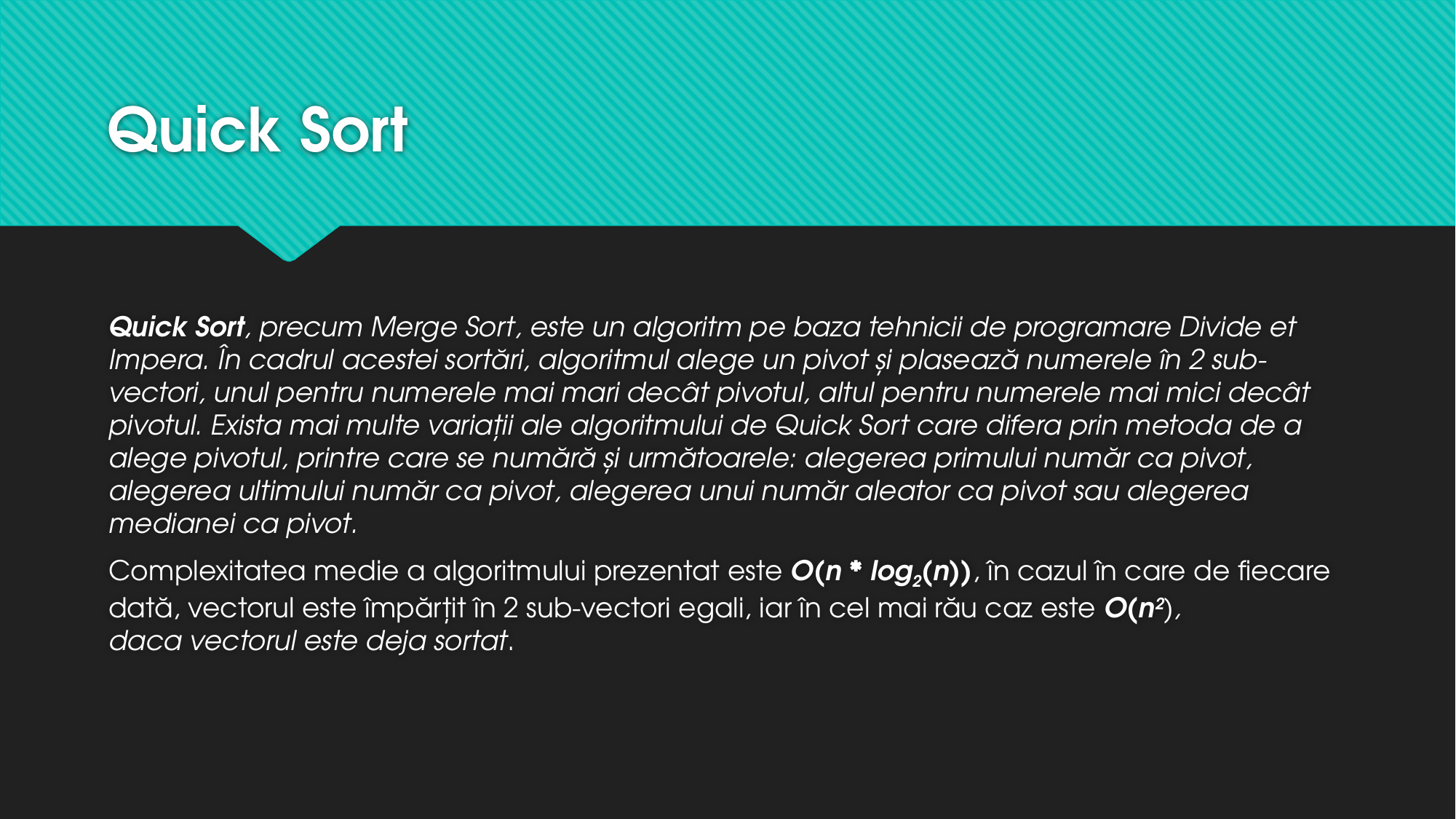

# Quick Sort
Quick Sort, precum Merge Sort, este un algoritm pe baza tehnicii de programare Divide et Impera. În cadrul acestei sortări, algoritmul alege un pivot și plasează numerele în 2 sub-vectori, unul pentru numerele mai mari decât pivotul, altul pentru numerele mai mici decât pivotul. Exista mai multe variații ale algoritmului de Quick Sort care difera prin metoda de a alege pivotul, printre care se numără și următoarele: alegerea primului număr ca pivot, alegerea ultimului număr ca pivot, alegerea unui număr aleator ca pivot sau alegerea medianei ca pivot.
Complexitatea medie a algoritmului prezentat este O(n * log2(n)), în cazul în care de fiecare dată, vectorul este împărțit în 2 sub-vectori egali, iar în cel mai rău caz este O(n2), daca vectorul este deja sortat.